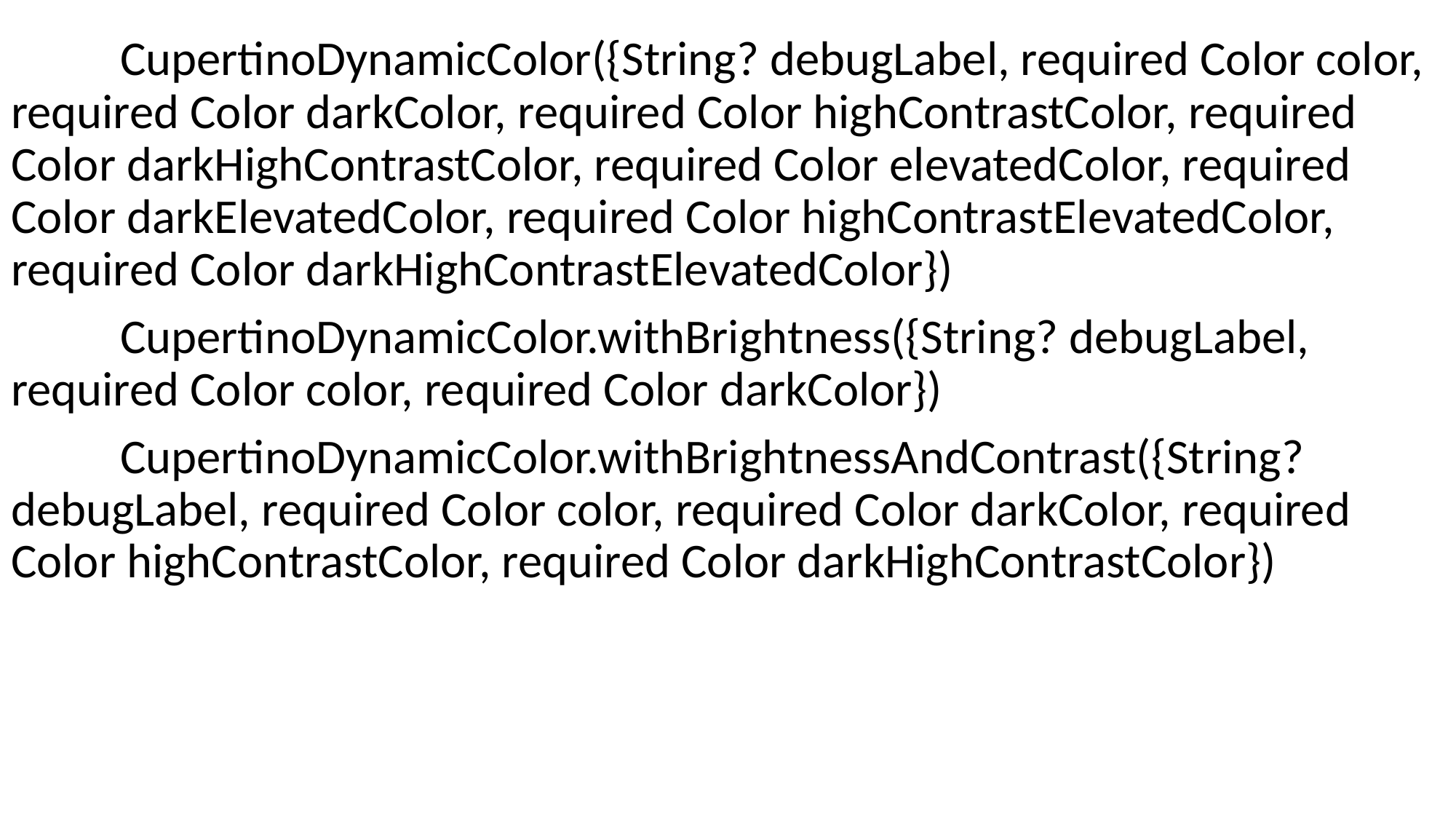

CupertinoDynamicColor({String? debugLabel, required Color color, required Color darkColor, required Color highContrastColor, required Color darkHighContrastColor, required Color elevatedColor, required Color darkElevatedColor, required Color highContrastElevatedColor, required Color darkHighContrastElevatedColor})
	CupertinoDynamicColor.withBrightness({String? debugLabel, required Color color, required Color darkColor})
	CupertinoDynamicColor.withBrightnessAndContrast({String? debugLabel, required Color color, required Color darkColor, required Color highContrastColor, required Color darkHighContrastColor})